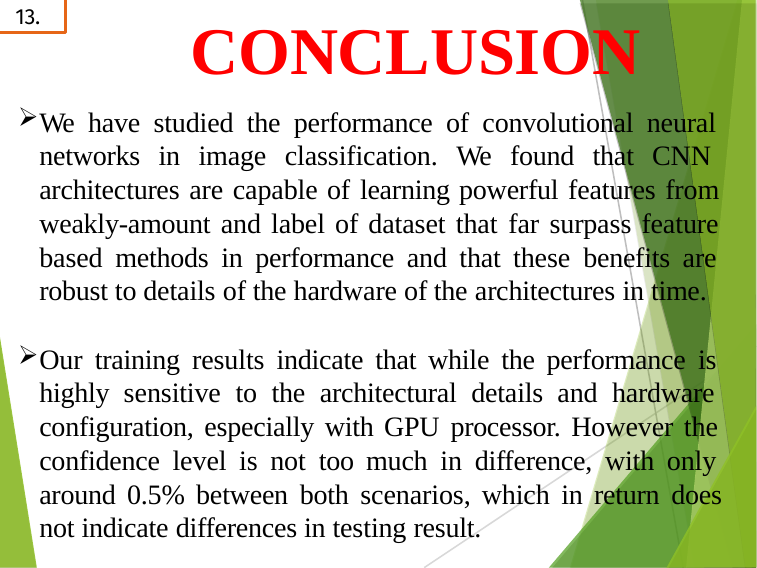

13.
# CONCLUSION
We have studied the performance of convolutional neural  networks in image classification. We found that CNN  architectures are capable of learning powerful features from  weakly-amount and label of dataset that far surpass feature  based methods in performance and that these benefits are  robust to details of the hardware of the architectures in time.

Our training results indicate that while the performance is  highly sensitive to the architectural details and hardware  configuration, especially with GPU processor. However the  confidence level is not too much in difference, with only  around 0.5% between both scenarios, which in return does  not indicate differences in testing result.